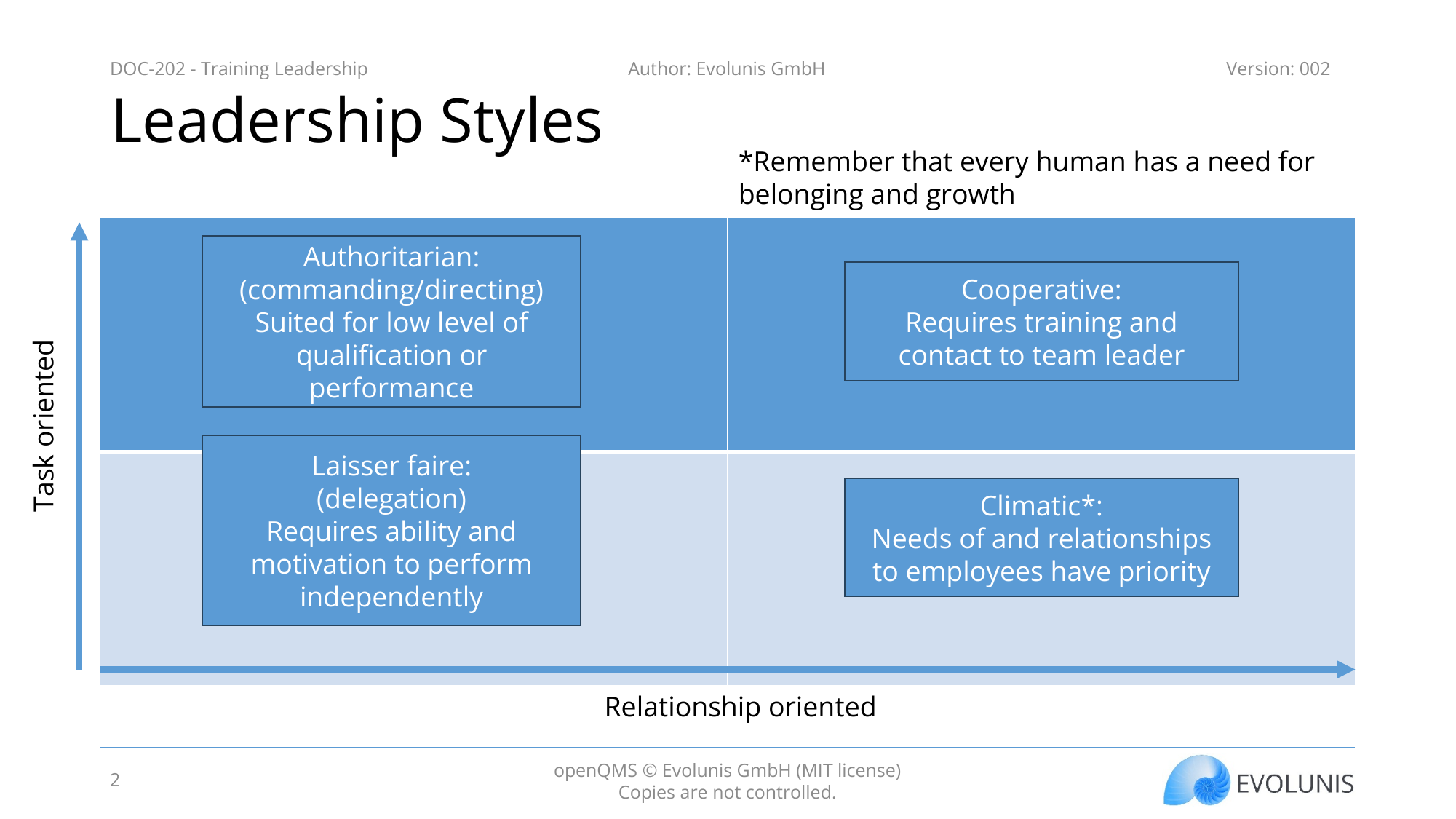

# Leadership Styles
*Remember that every human has a need for belonging and growth
|  |  |
| --- | --- |
|  |  |
Authoritarian:
(commanding/directing)
Suited for low level of qualification or performance
Cooperative:
Requires training and contact to team leader
Task oriented
Laisser faire:
(delegation)
Requires ability and motivation to perform independently
Climatic*:
Needs of and relationships to employees have priority
Relationship oriented
2